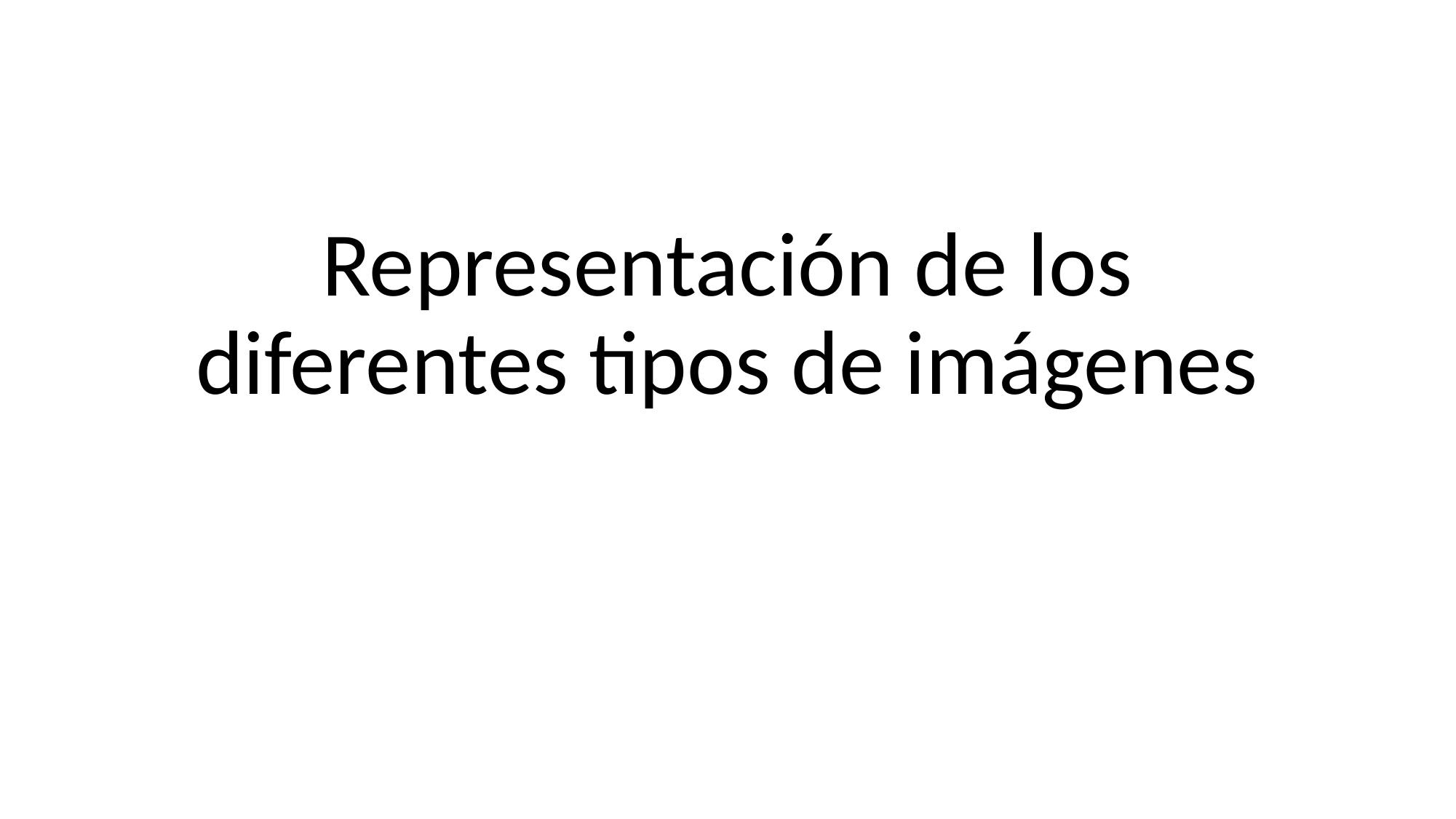

# Representación de los diferentes tipos de imágenes